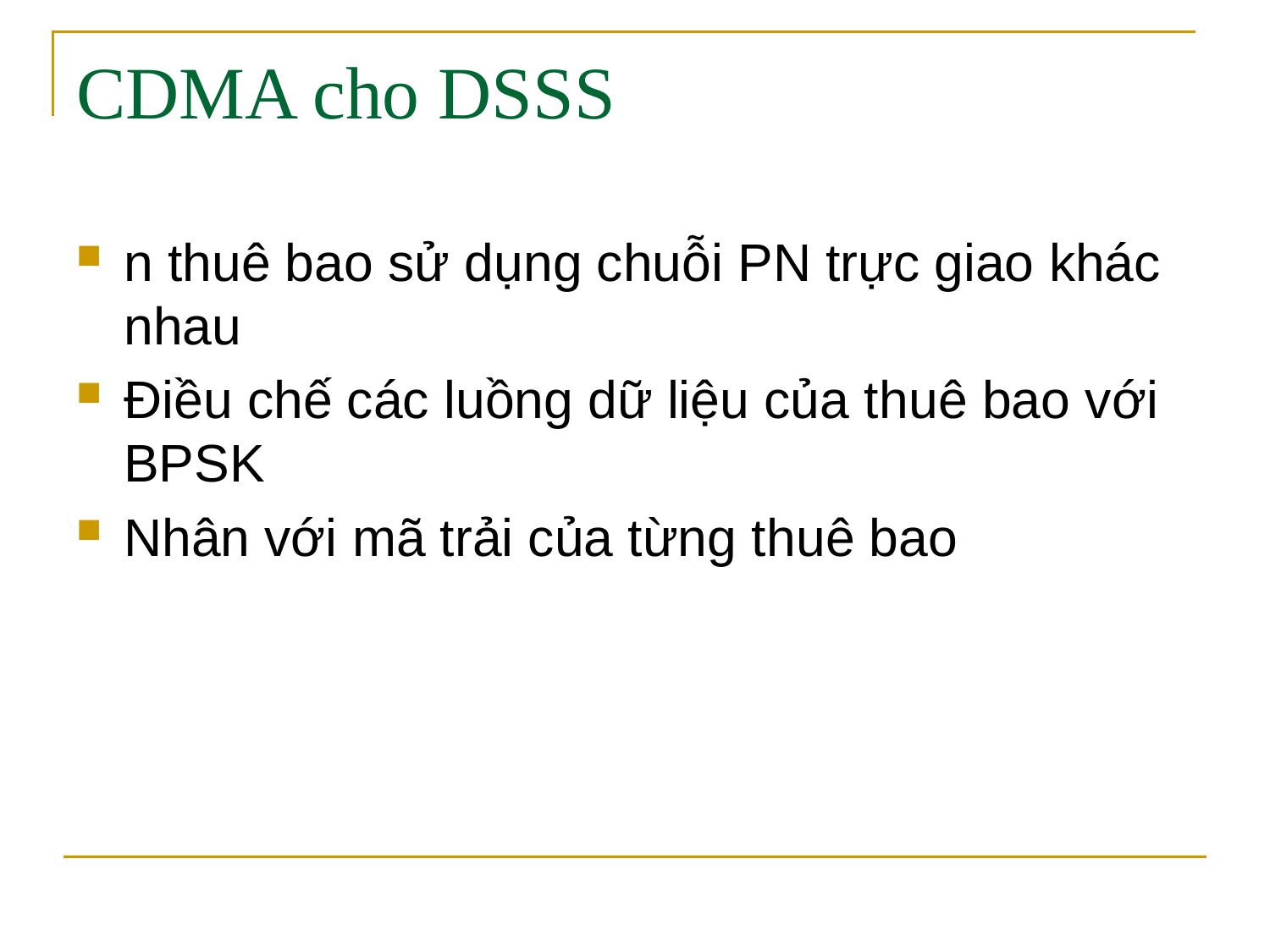

# CDMA cho DSSS
n thuê bao sử dụng chuỗi PN trực giao khác nhau
Điều chế các luồng dữ liệu của thuê bao với BPSK
Nhân với mã trải của từng thuê bao